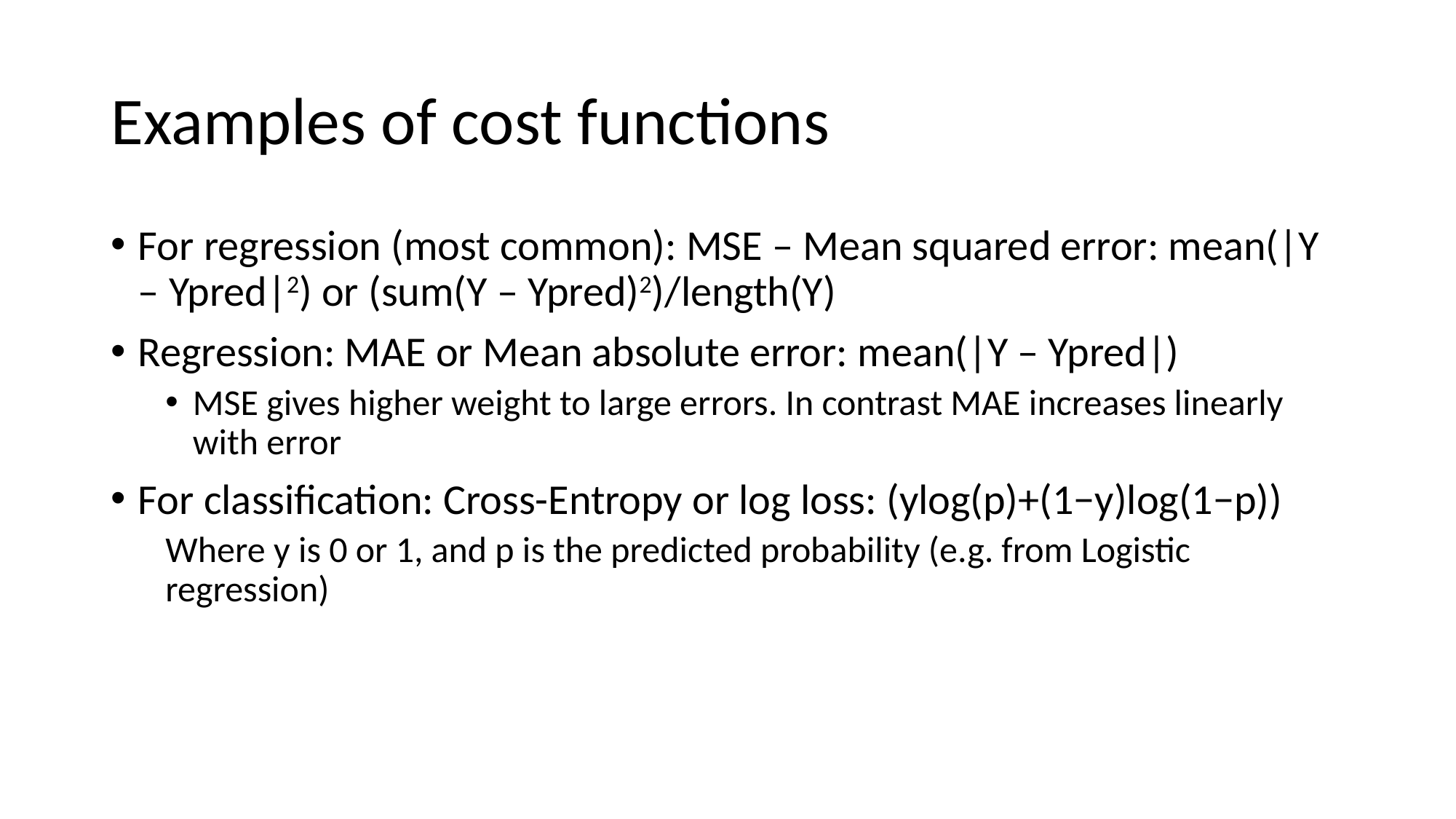

# Examples of cost functions
For regression (most common): MSE – Mean squared error: mean(|Y – Ypred|2) or (sum(Y – Ypred)2)/length(Y)
Regression: MAE or Mean absolute error: mean(|Y – Ypred|)
MSE gives higher weight to large errors. In contrast MAE increases linearly with error
For classification: Cross-Entropy or log loss: (ylog(p)+(1−y)log(1−p))
Where y is 0 or 1, and p is the predicted probability (e.g. from Logistic regression)